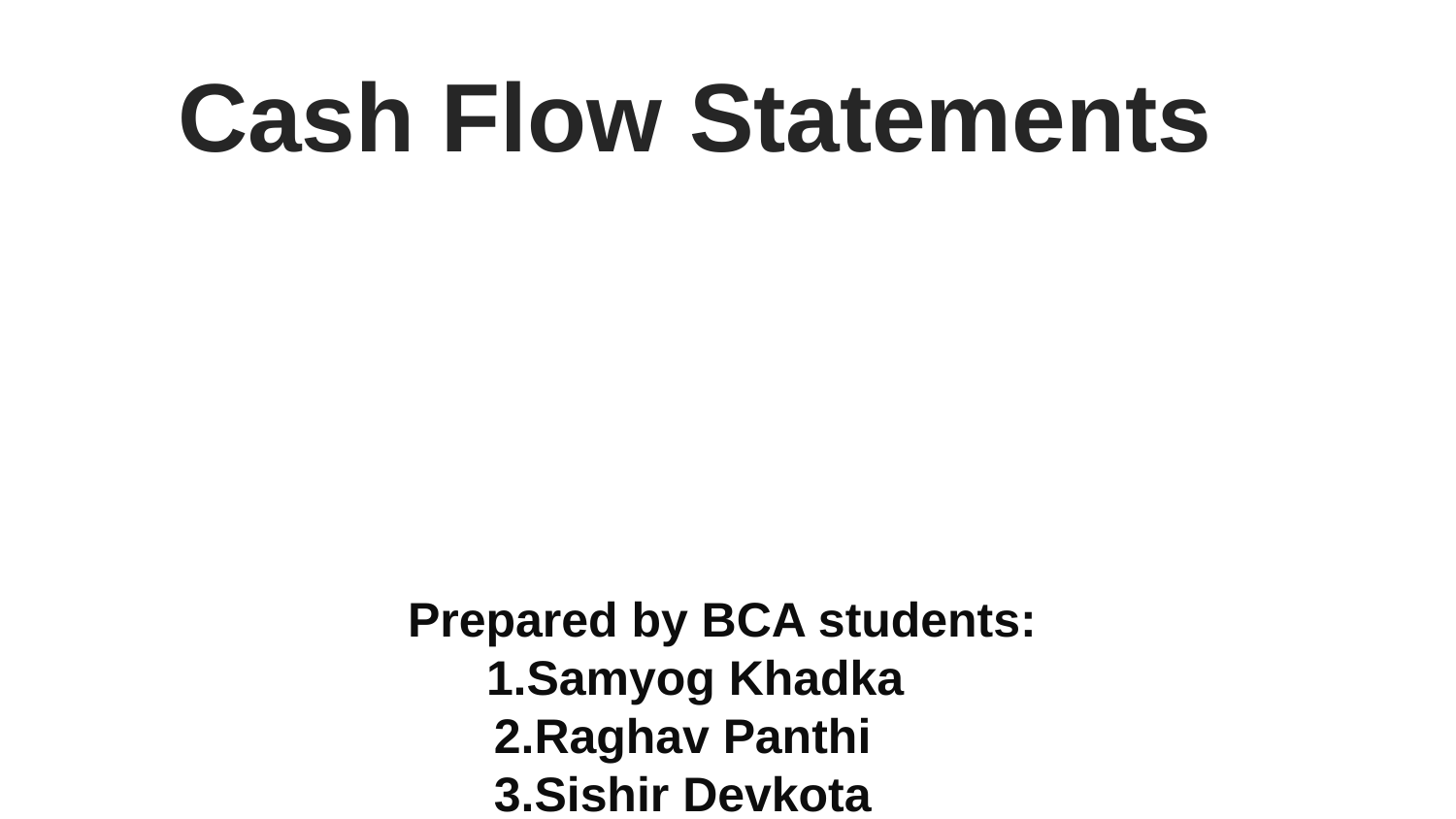

Cash Flow Statements

                                                                                                            Prepared by BCA students:
1.Samyog Khadka
                                     2.Raghav Panthi
                                     3.Sishir Devkota